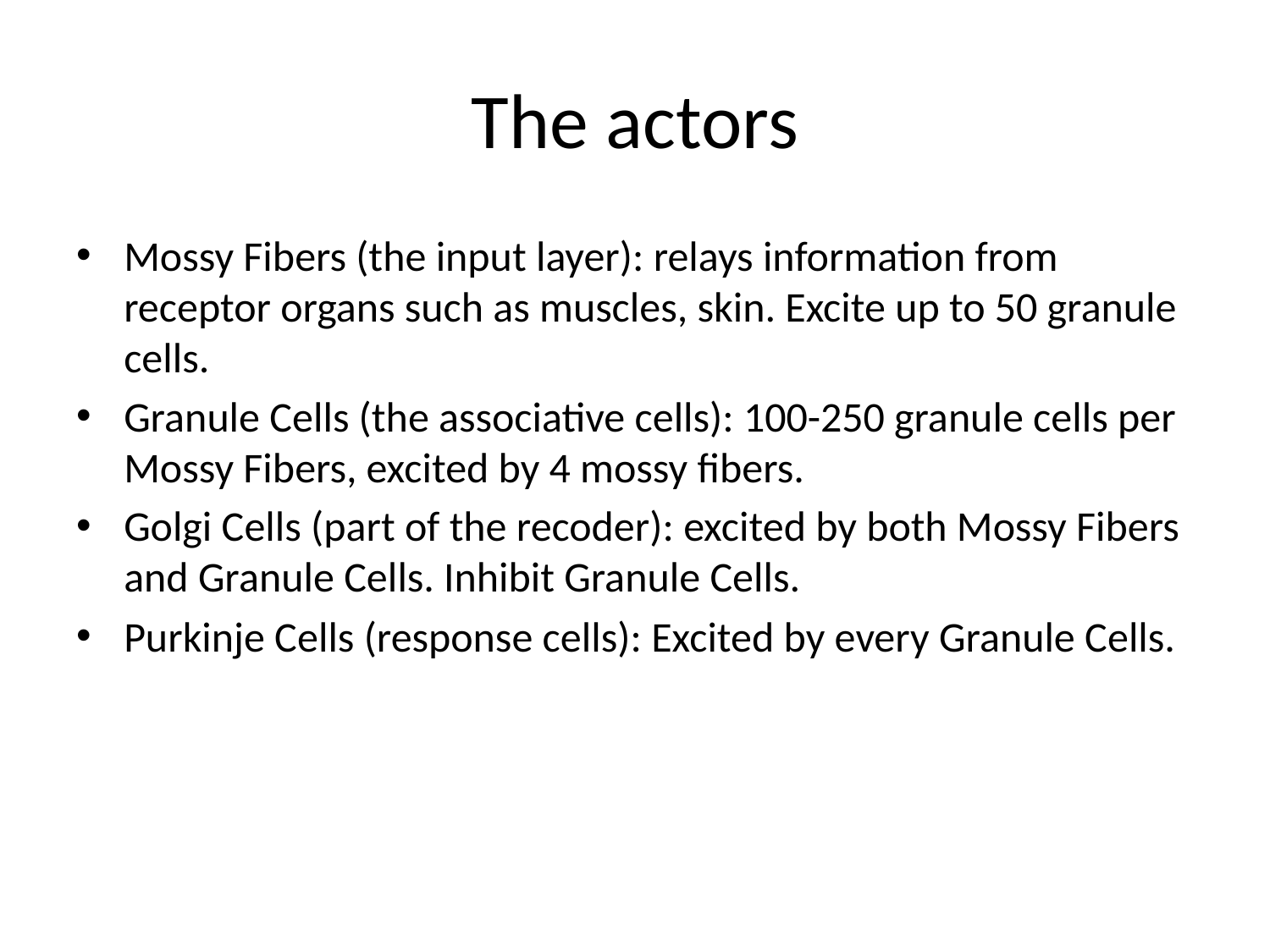

# The actors
Mossy Fibers (the input layer): relays information from receptor organs such as muscles, skin. Excite up to 50 granule cells.
Granule Cells (the associative cells): 100-250 granule cells per Mossy Fibers, excited by 4 mossy fibers.
Golgi Cells (part of the recoder): excited by both Mossy Fibers and Granule Cells. Inhibit Granule Cells.
Purkinje Cells (response cells): Excited by every Granule Cells.